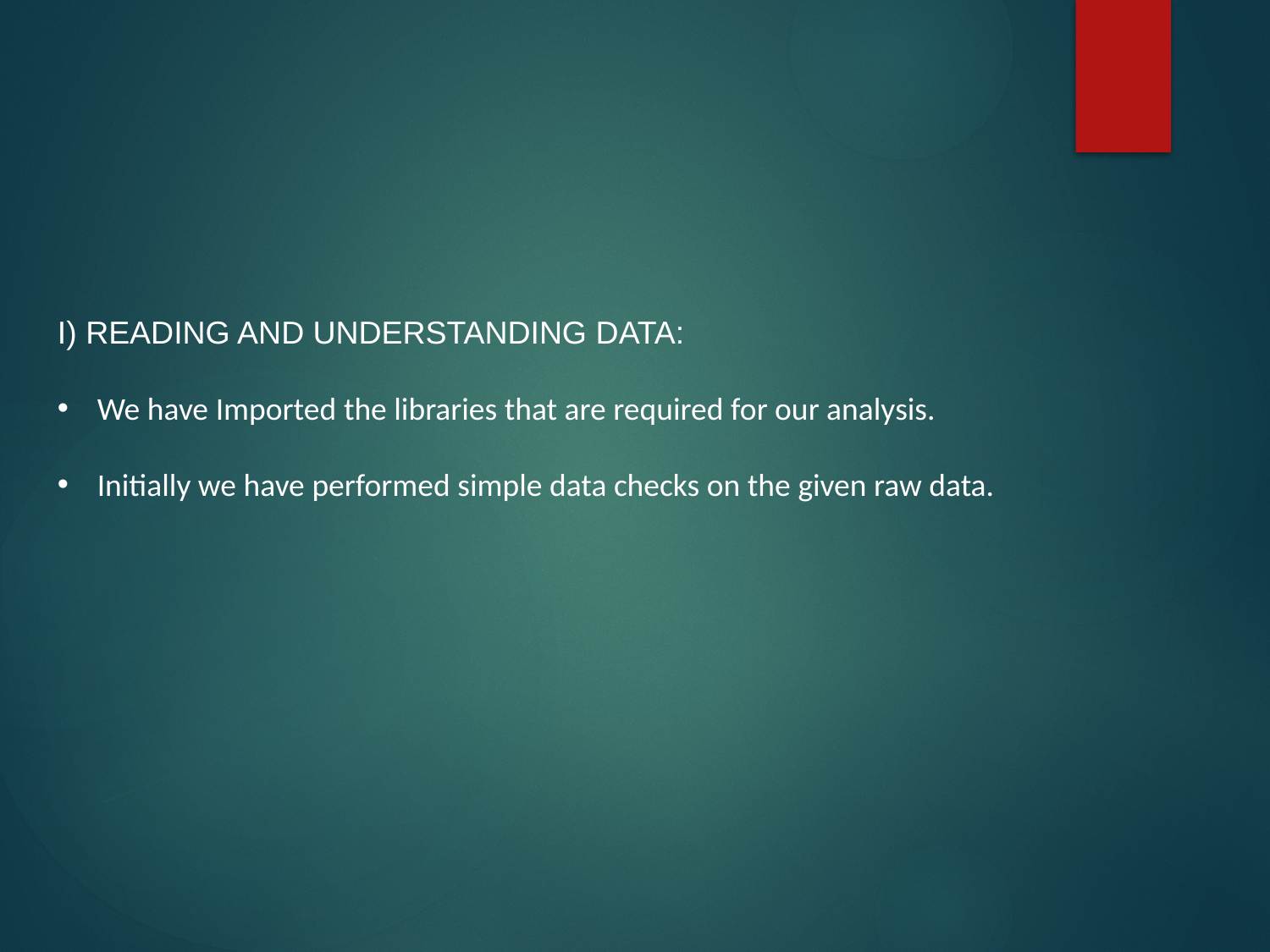

I) READING AND UNDERSTANDING DATA:

We have Imported the libraries that are required for our analysis.

Initially we have performed simple data checks on the given raw data.